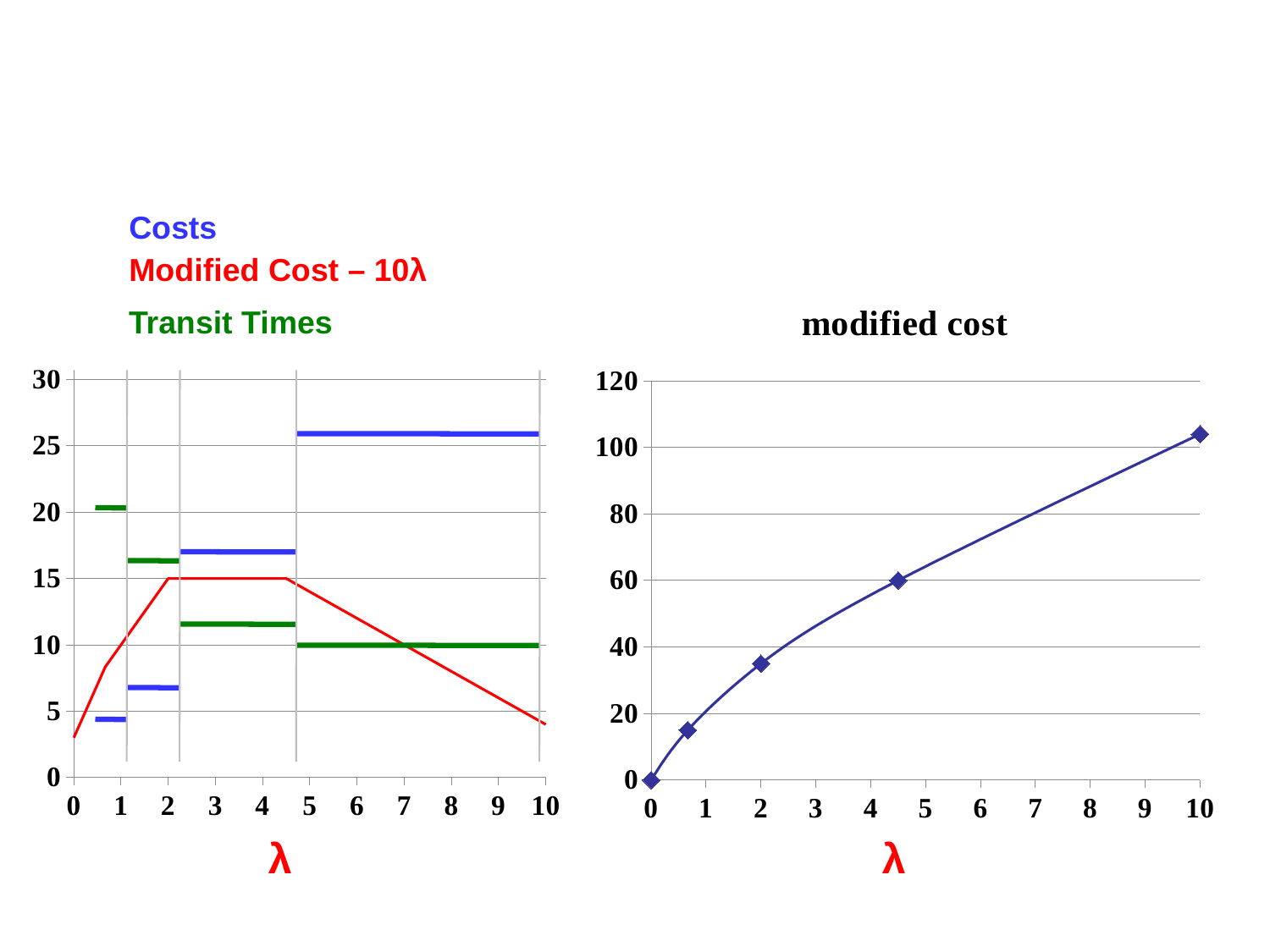

### Chart:

| Category |  |
|---|---|
Costs
Modified Cost – 10λ
Transit Times

### Chart:

| Category |  |
|---|---|
λ
λ